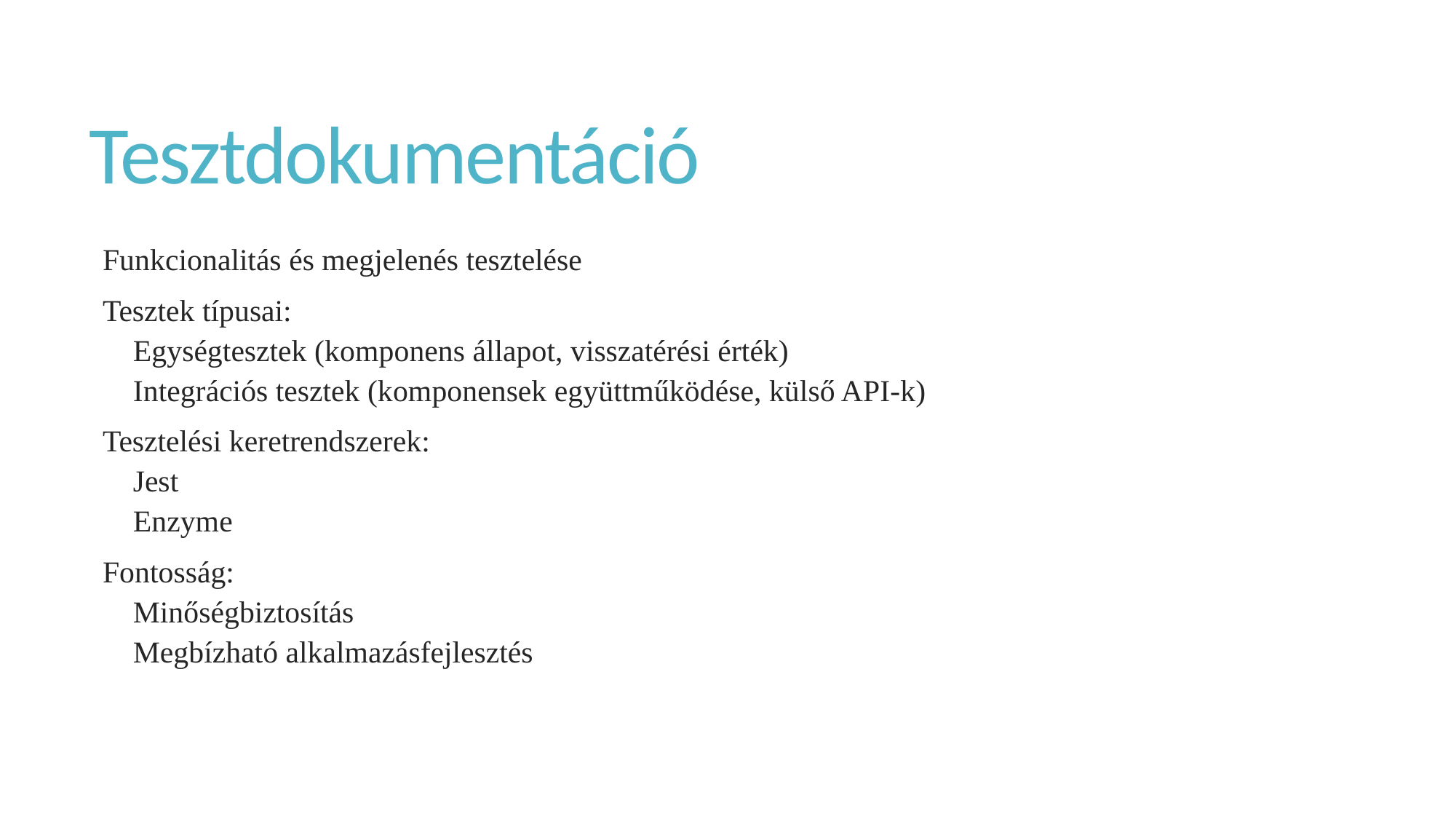

# Tesztdokumentáció
Funkcionalitás és megjelenés tesztelése
Tesztek típusai:
Egységtesztek (komponens állapot, visszatérési érték)
Integrációs tesztek (komponensek együttműködése, külső API-k)
Tesztelési keretrendszerek:
Jest
Enzyme
Fontosság:
Minőségbiztosítás
Megbízható alkalmazásfejlesztés